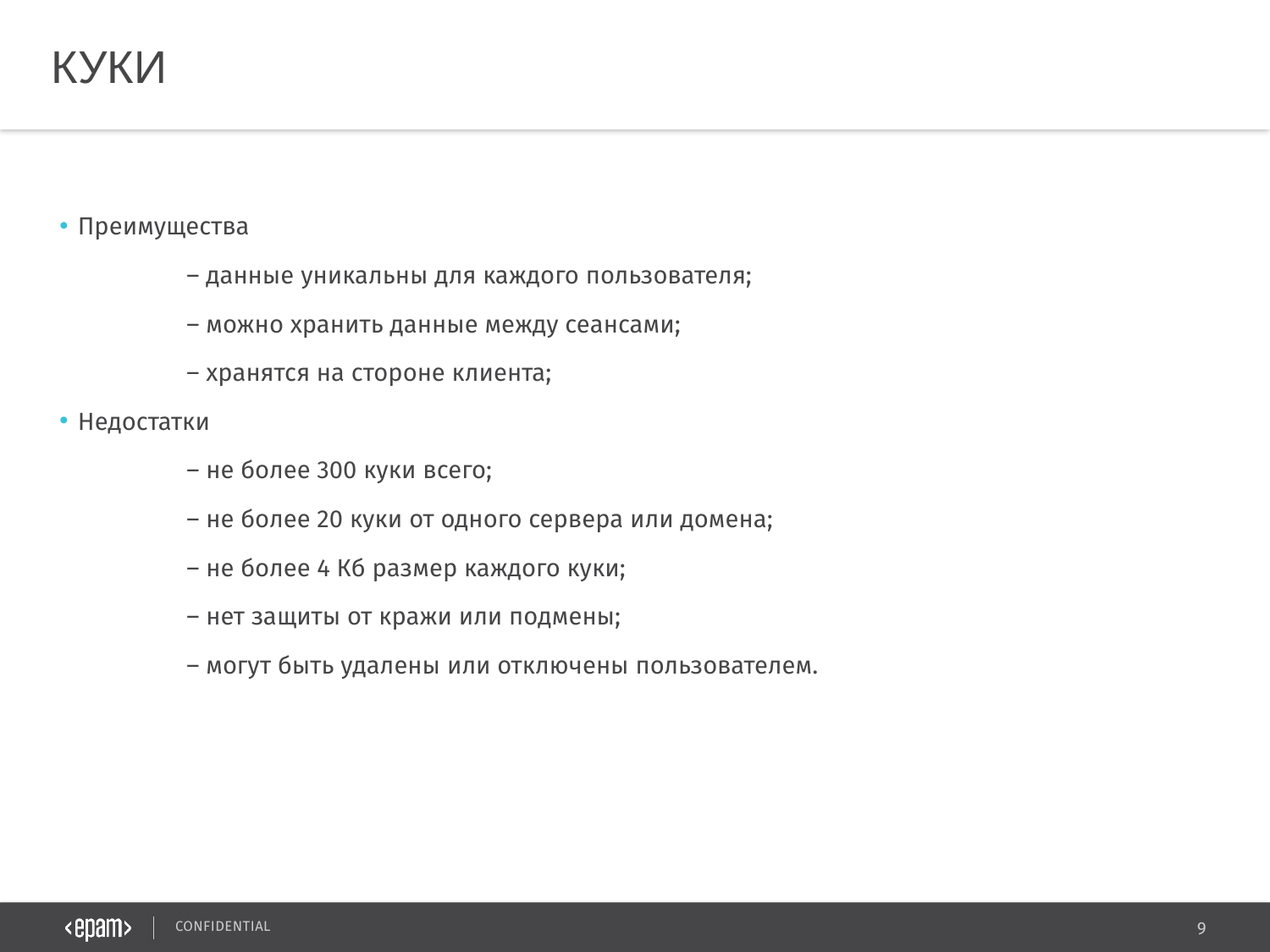

КУКИ
Преимущества
	– данные уникальны для каждого пользователя;
	– можно хранить данные между сеансами;
	– хранятся на стороне клиента;
Недостатки
	– не более 300 куки всего;
	– не более 20 куки от одного сервера или домена;
	– не более 4 Кб размер каждого куки;
	– нет защиты от кражи или подмены;
	– могут быть удалены или отключены пользователем.